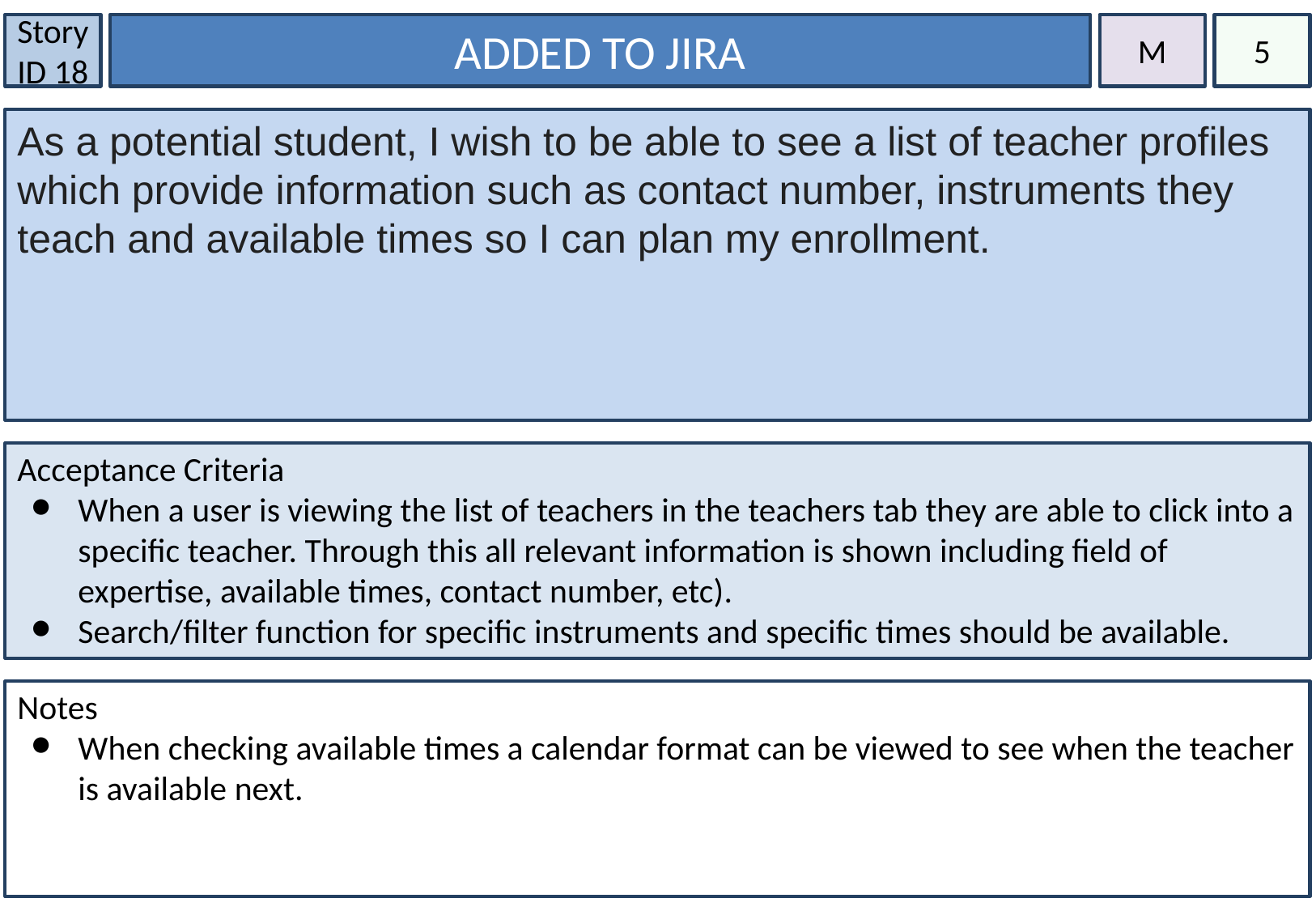

Story ID 18
ADDED TO JIRA
M
5
As a potential student, I wish to be able to see a list of teacher profiles which provide information such as contact number, instruments they teach and available times so I can plan my enrollment.
#
Acceptance Criteria
When a user is viewing the list of teachers in the teachers tab they are able to click into a specific teacher. Through this all relevant information is shown including field of expertise, available times, contact number, etc).
Search/filter function for specific instruments and specific times should be available.

Notes
When checking available times a calendar format can be viewed to see when the teacher is available next.